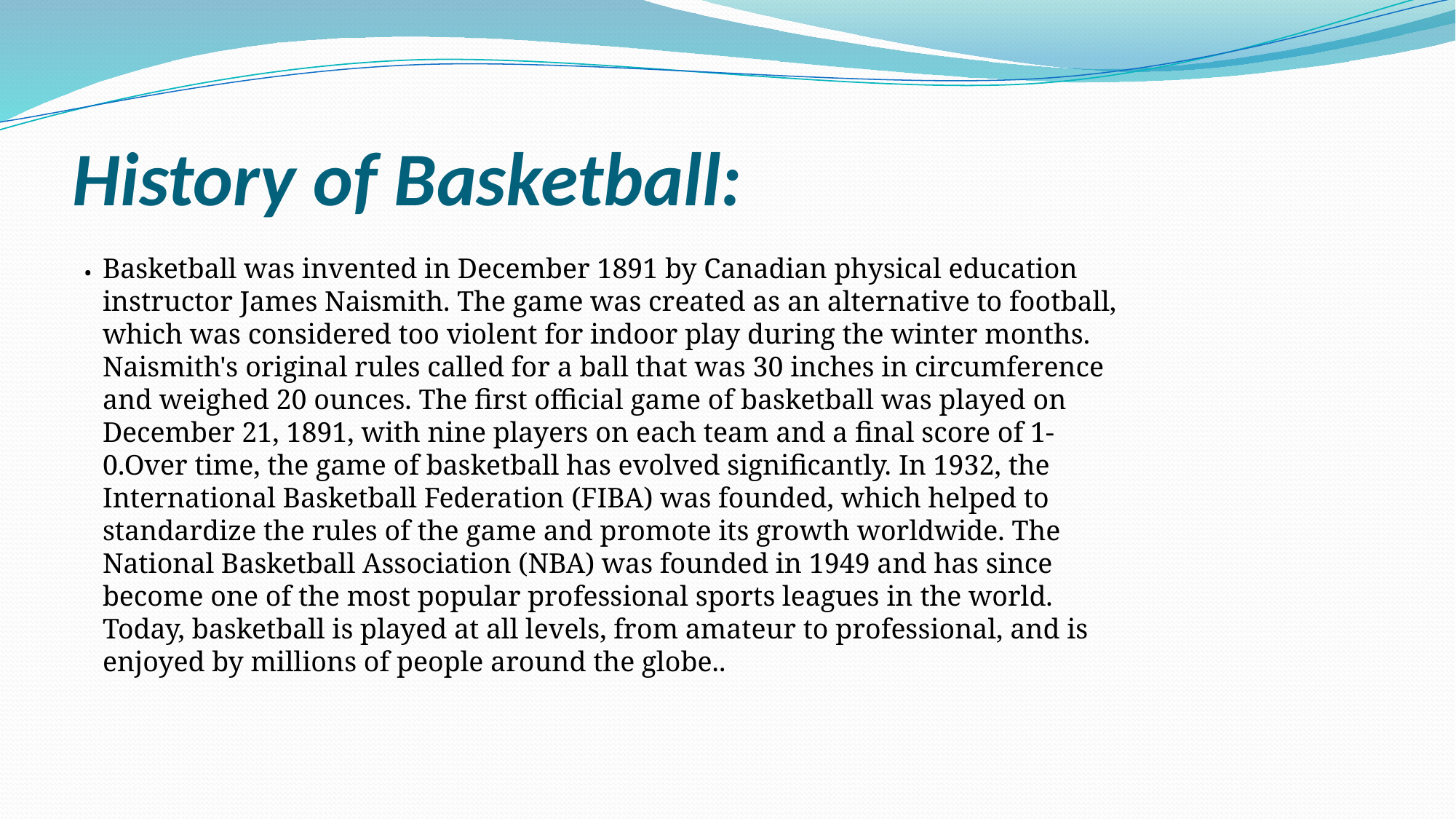

# History of Basketball:
.
Basketball was invented in December 1891 by Canadian physical education instructor James Naismith. The game was created as an alternative to football, which was considered too violent for indoor play during the winter months. Naismith's original rules called for a ball that was 30 inches in circumference and weighed 20 ounces. The first official game of basketball was played on December 21, 1891, with nine players on each team and a final score of 1-0.Over time, the game of basketball has evolved significantly. In 1932, the International Basketball Federation (FIBA) was founded, which helped to standardize the rules of the game and promote its growth worldwide. The National Basketball Association (NBA) was founded in 1949 and has since become one of the most popular professional sports leagues in the world. Today, basketball is played at all levels, from amateur to professional, and is enjoyed by millions of people around the globe..